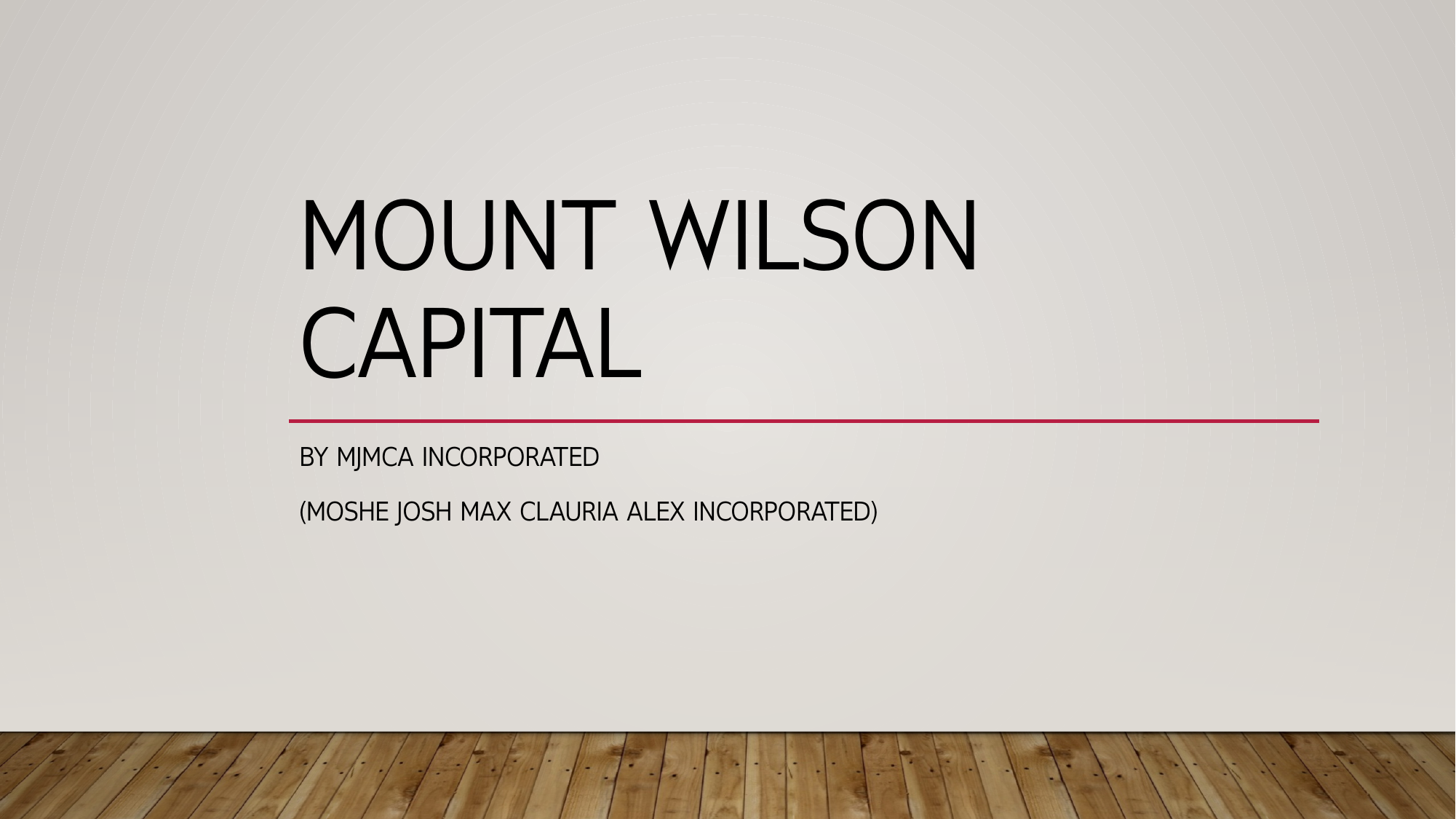

# Mount Wilson Capital
BY MJMCA Incorporated
(Moshe Josh Max Clauria Alex Incorporated)